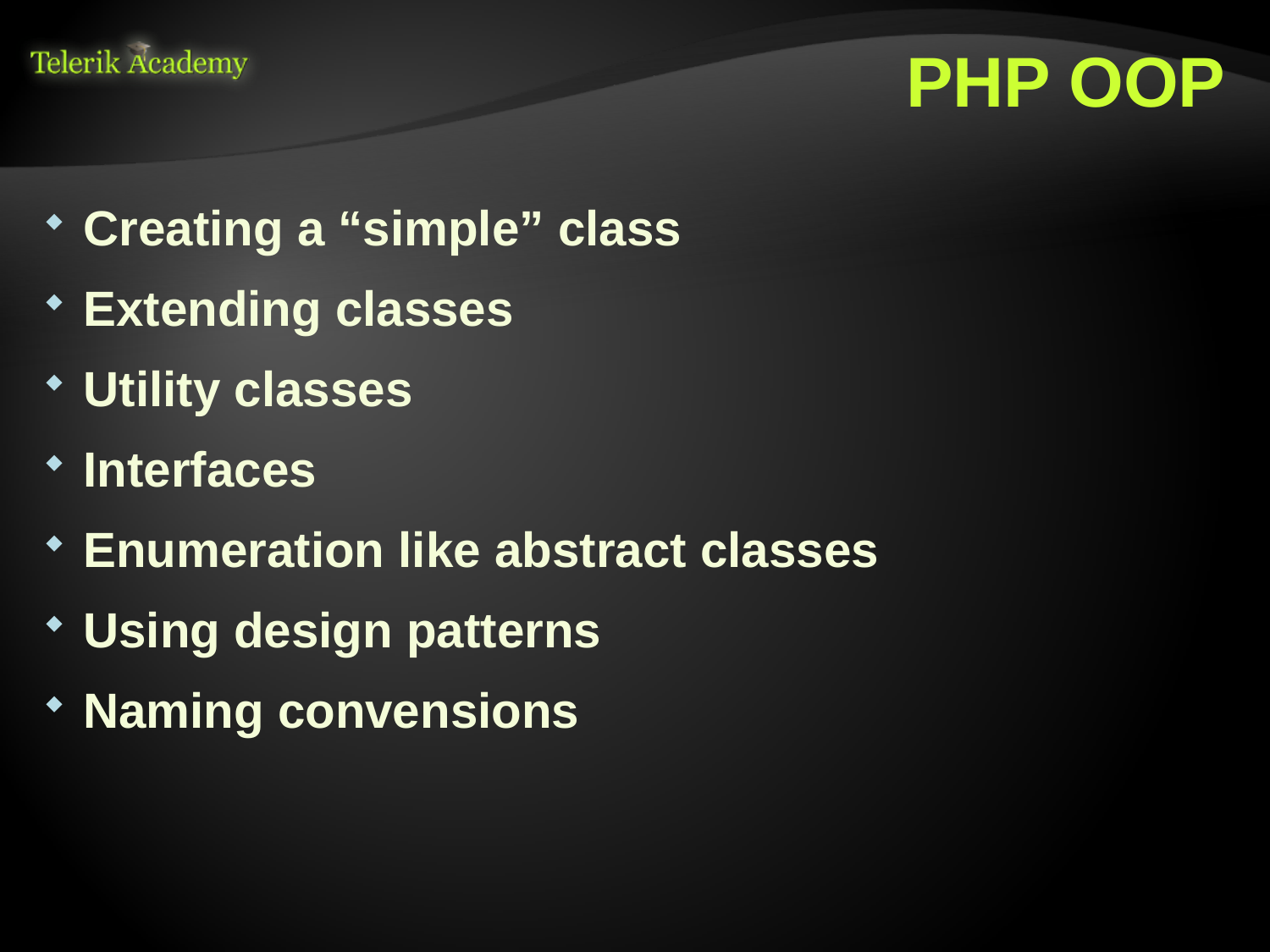

# PHP OOP
Creating a “simple” class
Extending classes
Utility classes
Interfaces
Enumeration like abstract classes
Using design patterns
Naming convensions